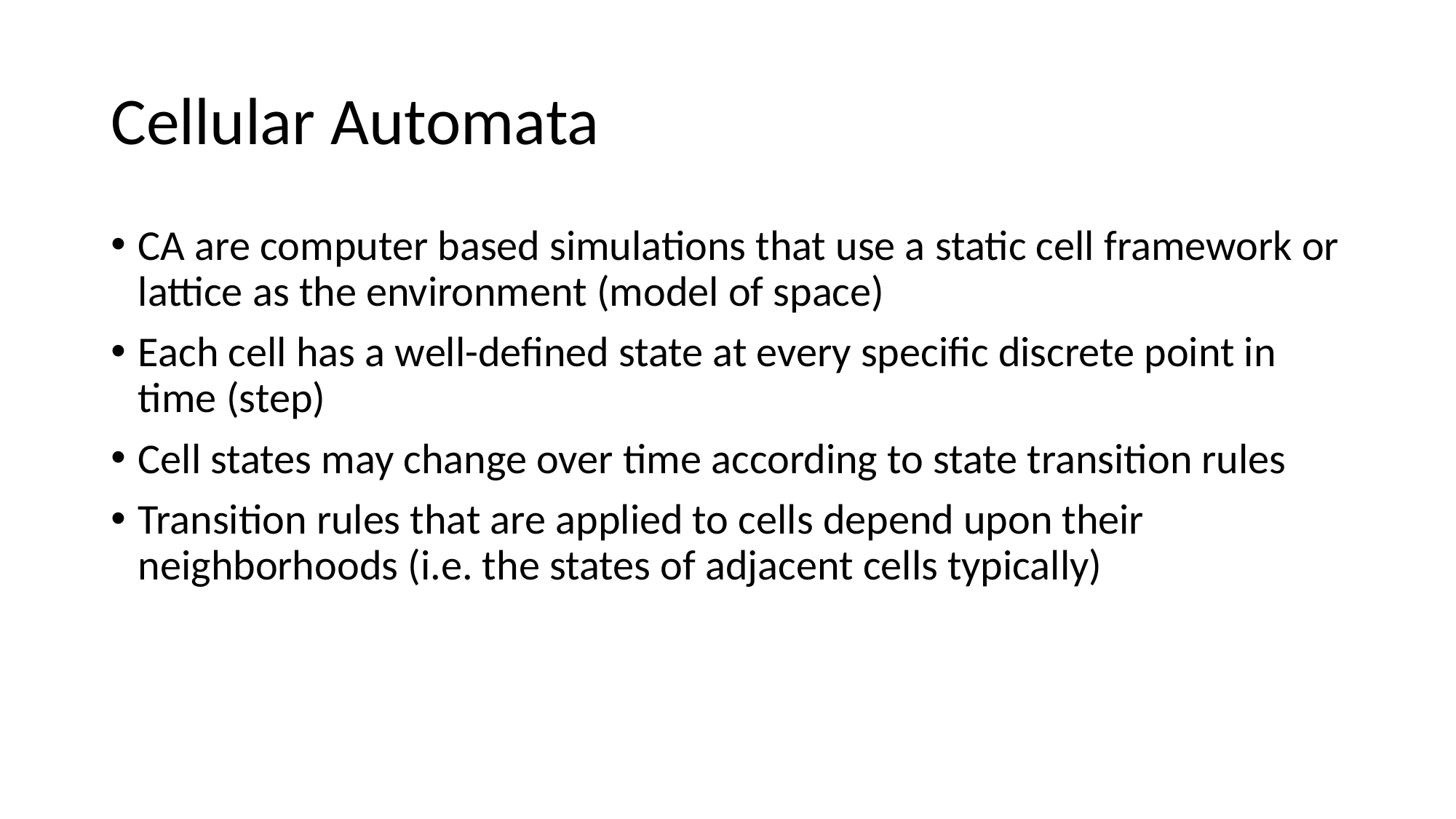

# Cellular Automata
CA are computer based simulations that use a static cell framework or lattice as the environment (model of space)
Each cell has a well-defined state at every specific discrete point in time (step)
Cell states may change over time according to state transition rules
Transition rules that are applied to cells depend upon their neighborhoods (i.e. the states of adjacent cells typically)